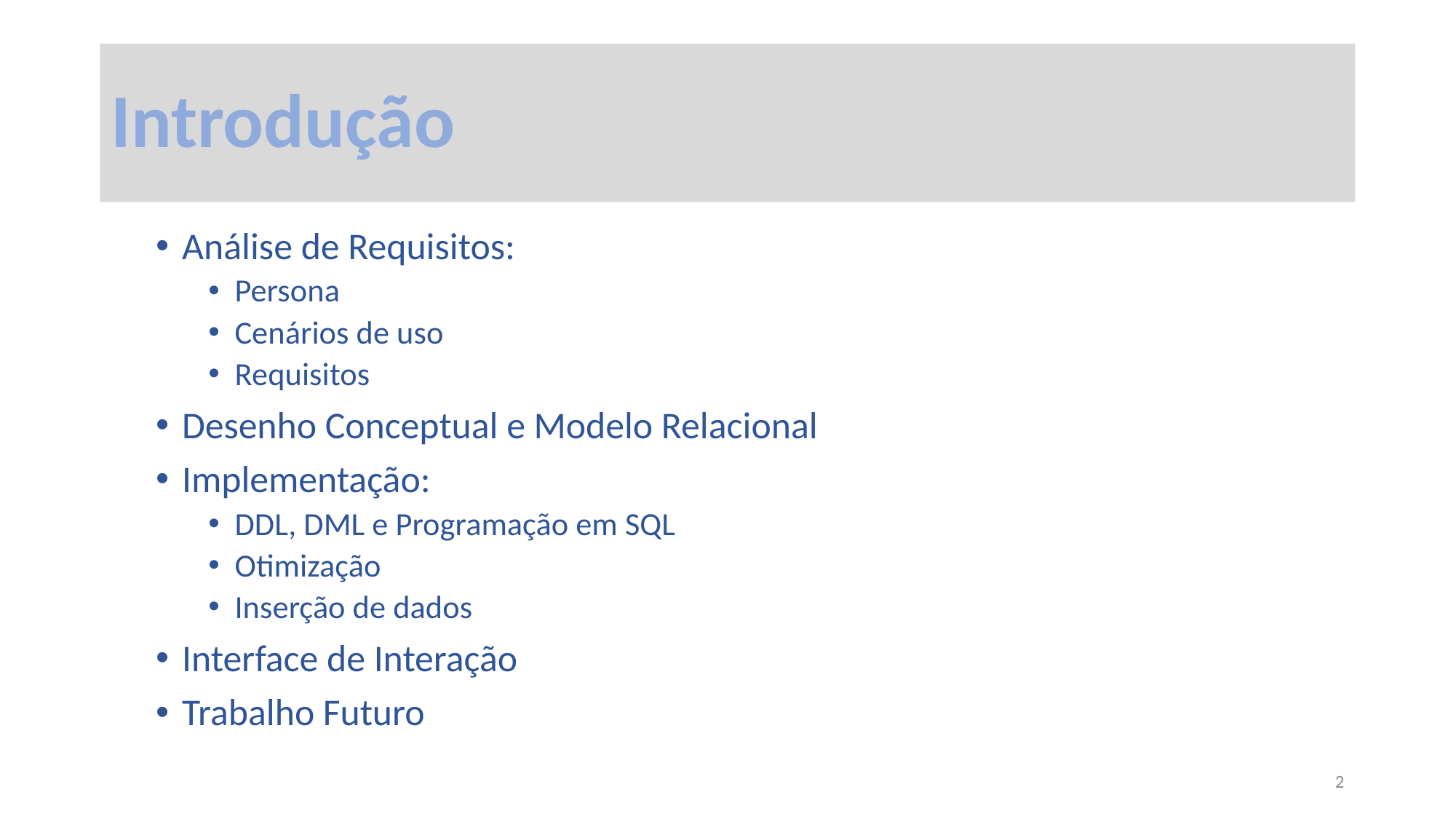

# Introdução
Análise de Requisitos:
Persona
Cenários de uso
Requisitos
Desenho Conceptual e Modelo Relacional
Implementação:
DDL, DML e Programação em SQL
Otimização
Inserção de dados
Interface de Interação
Trabalho Futuro
2